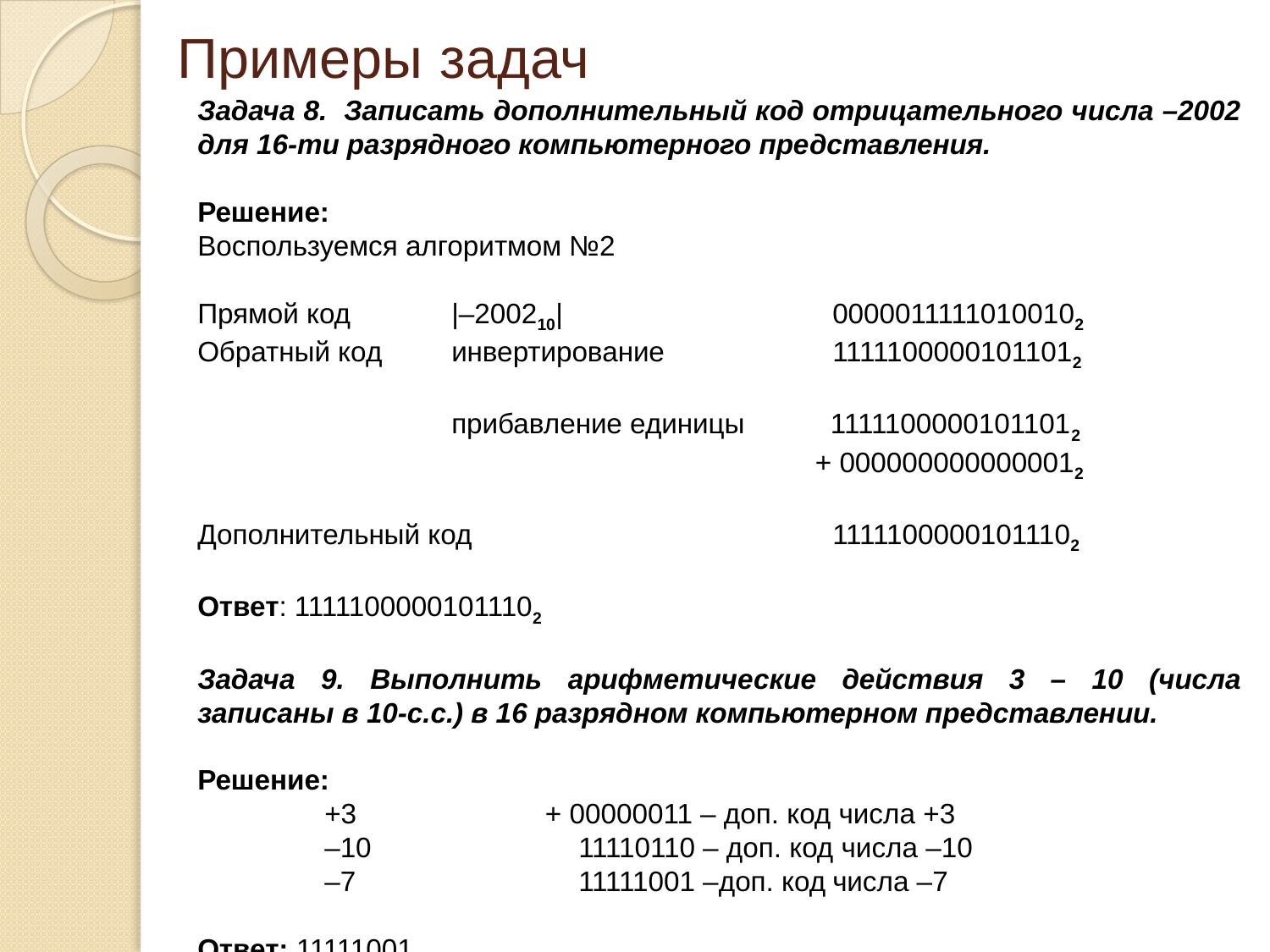

# Примеры задач
Задача 8.  Записать дополнительный код отрицательного числа –2002 для 16-ти разрядного компьютерного представления.

Решение:
Воспользуемся алгоритмом №2

Прямой код	|–200210|			00000111110100102
Обратный код	инвертирование		11111000001011012

		прибавление единицы           11111000001011012
				              + 0000000000000012

Дополнительный код			11111000001011102

Ответ: 11111000001011102

Задача 9. Выполнить арифметические действия 3 – 10 (числа записаны в 10-с.с.) в 16 разрядном компьютерном представлении.

Решение:
	+3	            + 00000011 – доп. код числа +3
 	–10	 	11110110 – доп. код числа –10
	–7		11111001 –доп. код	числа –7

Ответ: 11111001